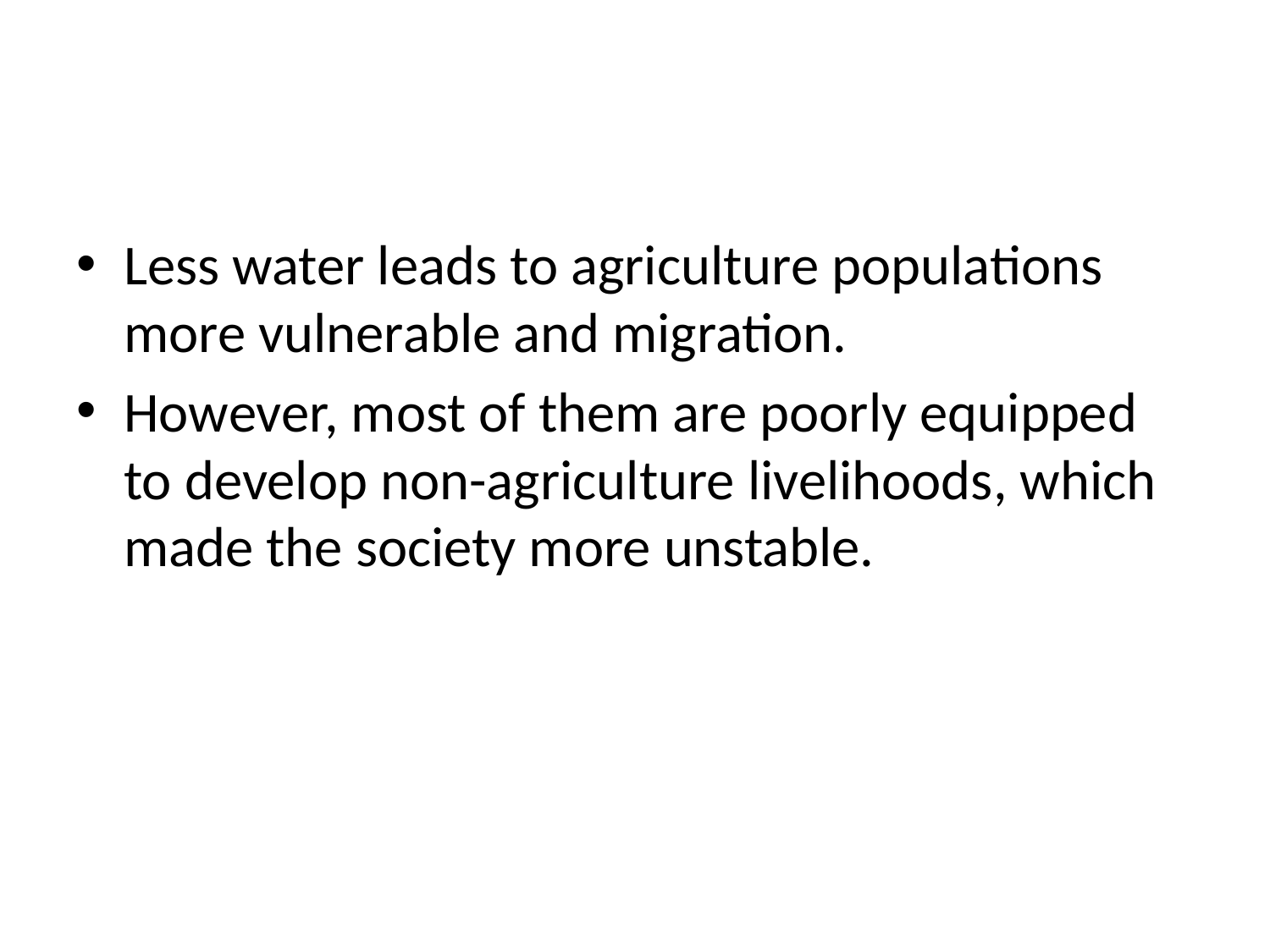

#
Less water leads to agriculture populations more vulnerable and migration.
However, most of them are poorly equipped to develop non-agriculture livelihoods, which made the society more unstable.